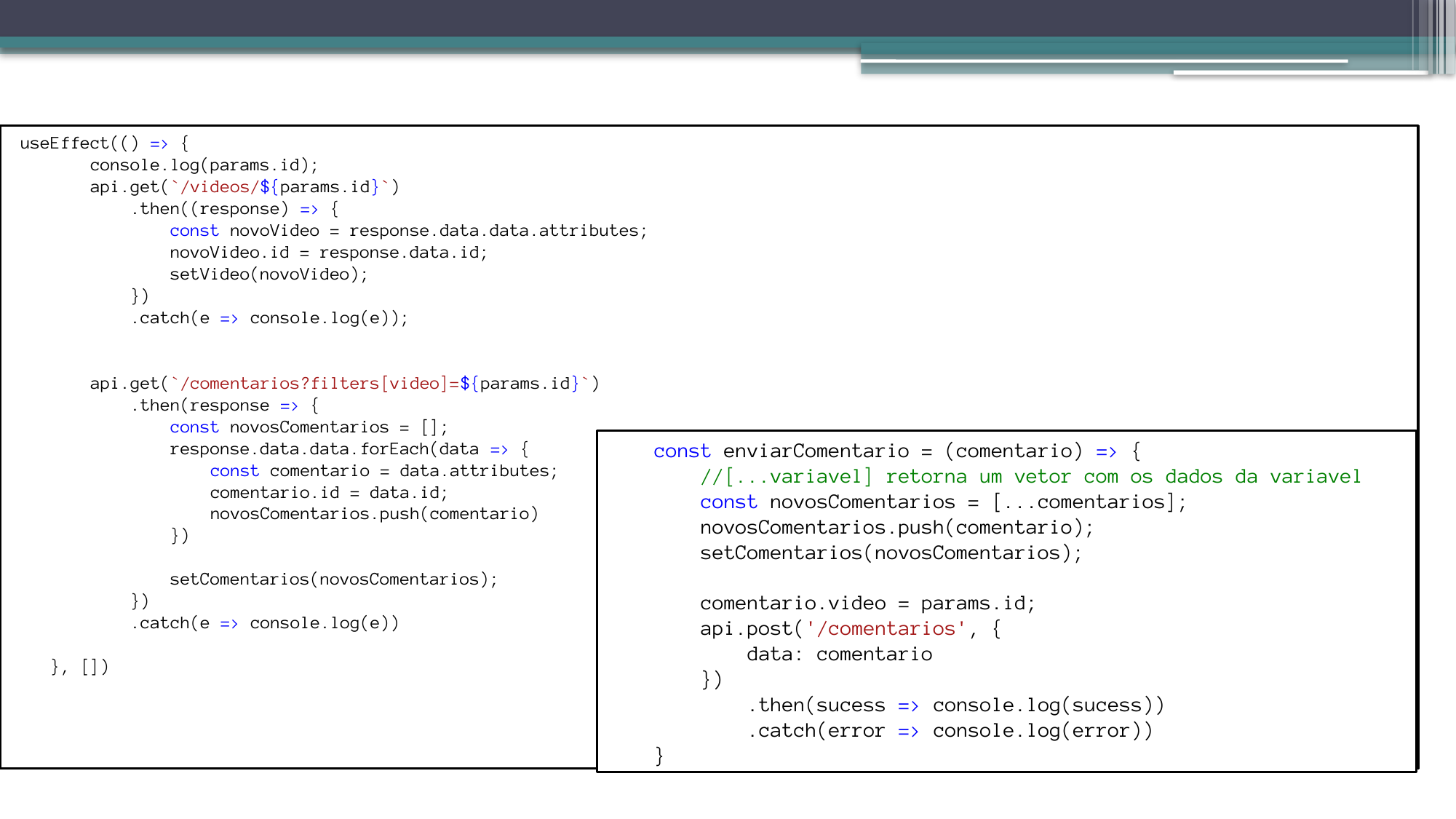

useEffect(() => {
        console.log(params.id);
        api.get(`/videos/${params.id}`)
            .then((response) => {
                const novoVideo = response.data.data.attributes;
                novoVideo.id = response.data.id;
                setVideo(novoVideo);
            })
            .catch(e => console.log(e));
        api.get(`/comentarios?filters[video]=${params.id}`)
            .then(response => {
                const novosComentarios = [];
                response.data.data.forEach(data => {
                    const comentario = data.attributes;
                    comentario.id = data.id;
                    novosComentarios.push(comentario)
                })

                setComentarios(novosComentarios);
            })
            .catch(e => console.log(e))

    }, [])

# Praticando
Código:

    const enviarComentario = (comentario) => {
        //[...variavel] retorna um vetor com os dados da variavel
        const novosComentarios = [...comentarios];
        novosComentarios.push(comentario);
        setComentarios(novosComentarios);
        comentario.video = params.id;
        api.post('/comentarios', {
            data: comentario
        })
            .then(sucess => console.log(sucess))
            .catch(error => console.log(error))
    }